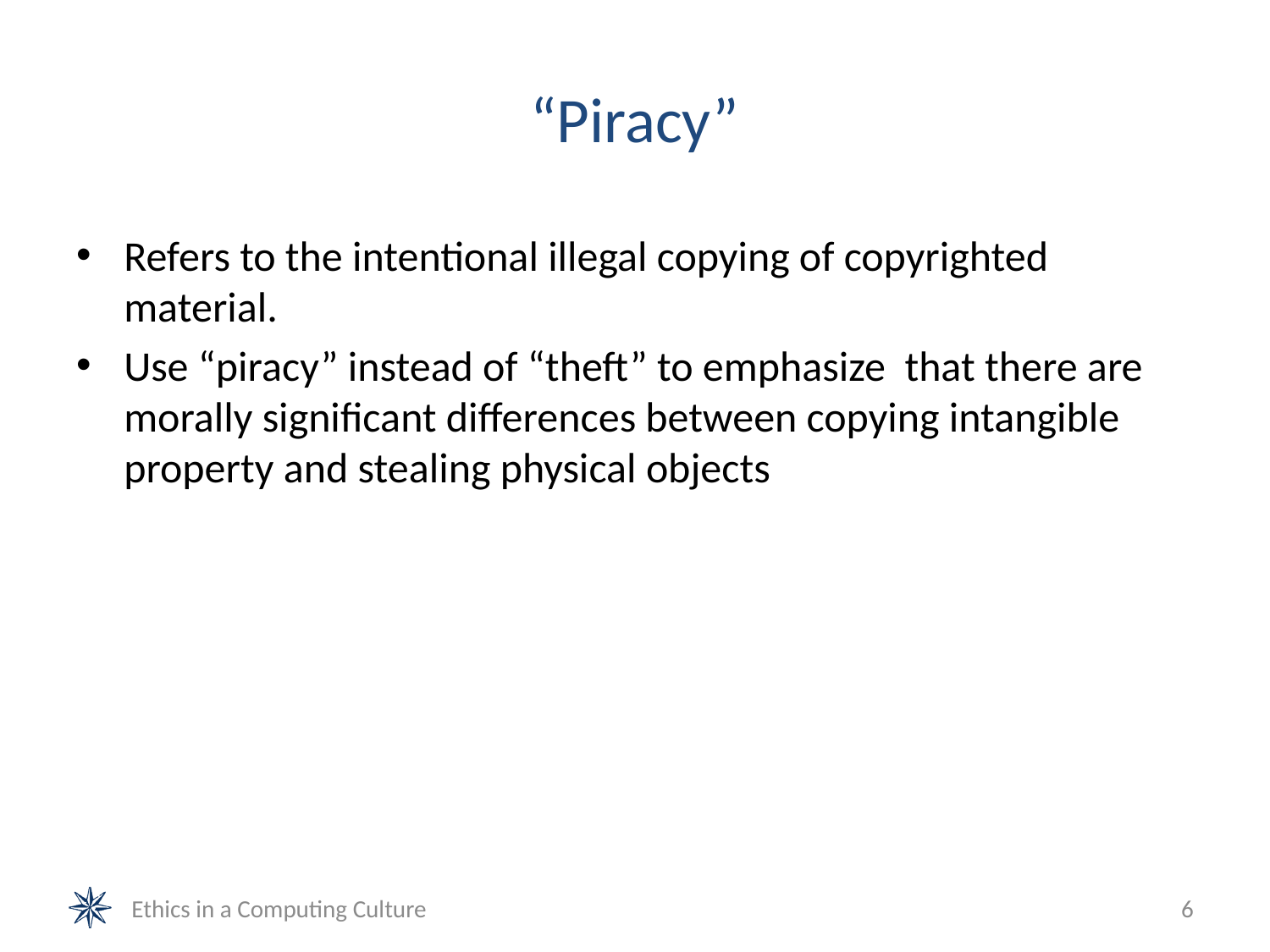

# “Piracy”
Refers to the intentional illegal copying of copyrighted material.
Use “piracy” instead of “theft” to emphasize  that there are morally significant differences between copying intangible property and stealing physical objects
Ethics in a Computing Culture
6